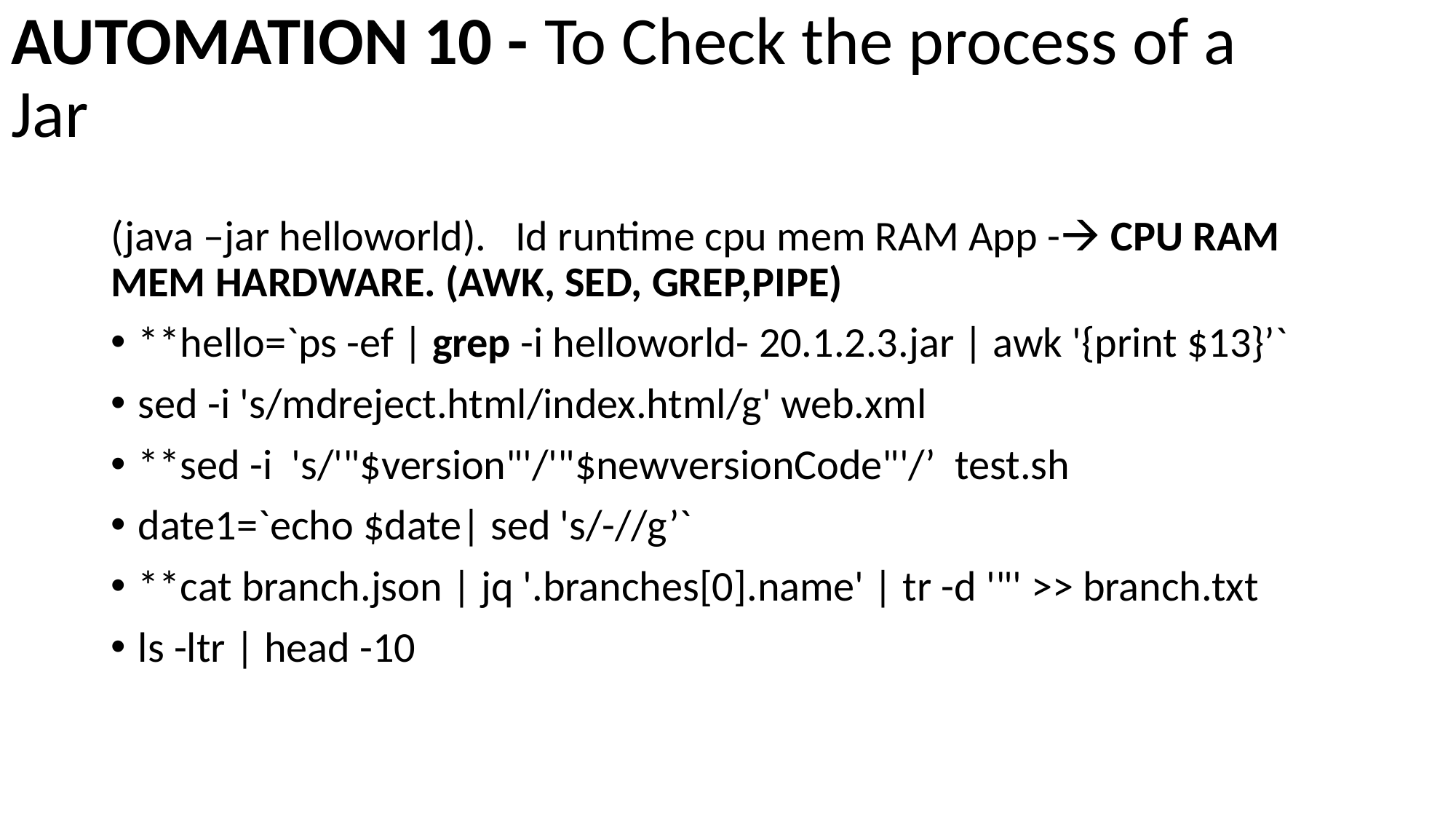

# AUTOMATION 10 - To Check the process of a Jar
(java –jar helloworld).   Id runtime cpu mem RAM App -🡪 CPU RAM MEM HARDWARE. (AWK, SED, GREP,PIPE)
**hello=`ps -ef | grep -i helloworld- 20.1.2.3.jar | awk '{print $13}’`
sed -i 's/mdreject.html/index.html/g' web.xml
**sed -i  's/'"$version"'/'"$newversionCode"'/’  test.sh
date1=`echo $date| sed 's/-//g’`
**cat branch.json | jq '.branches[0].name' | tr -d '"' >> branch.txt
ls -ltr | head -10